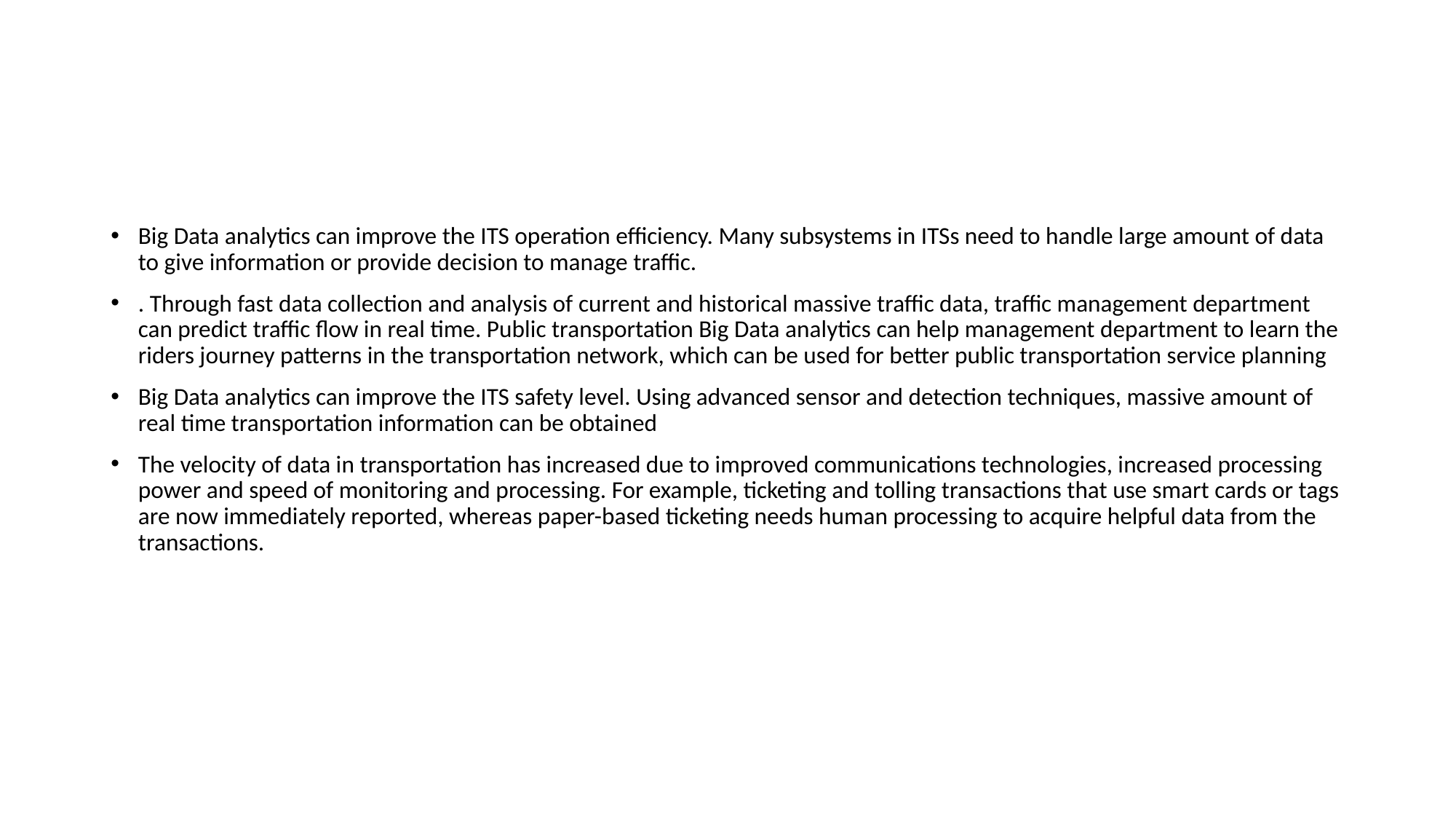

#
Big Data analytics can improve the ITS operation efficiency. Many subsystems in ITSs need to handle large amount of data to give information or provide decision to manage traffic.
. Through fast data collection and analysis of current and historical massive traffic data, traffic management department can predict traffic flow in real time. Public transportation Big Data analytics can help management department to learn the riders journey patterns in the transportation network, which can be used for better public transportation service planning
Big Data analytics can improve the ITS safety level. Using advanced sensor and detection techniques, massive amount of real time transportation information can be obtained
The velocity of data in transportation has increased due to improved communications technologies, increased processing power and speed of monitoring and processing. For example, ticketing and tolling transactions that use smart cards or tags are now immediately reported, whereas paper-based ticketing needs human processing to acquire helpful data from the transactions.